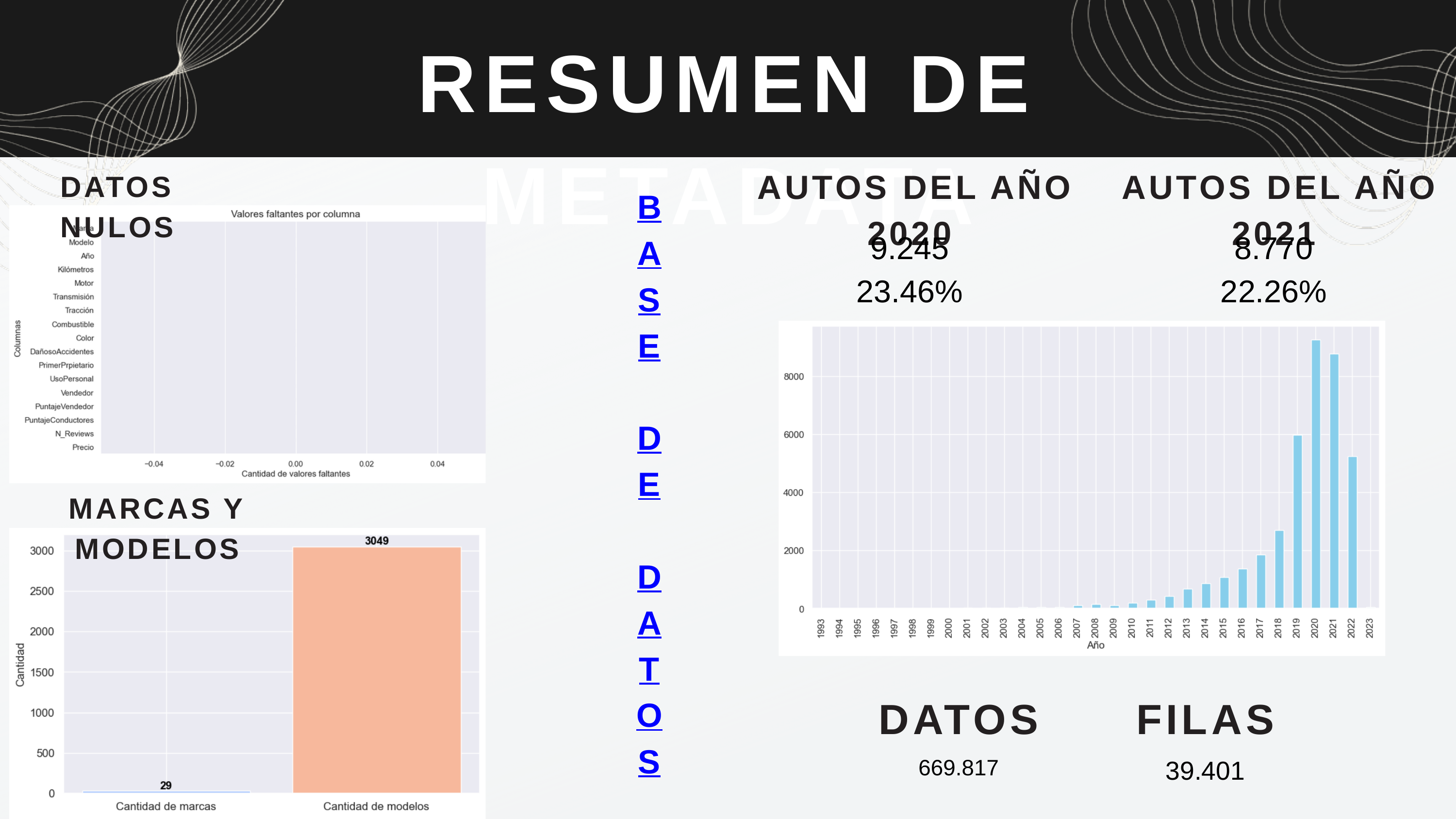

RESUMEN DE METADATA
 AUTOS DEL AÑO 2020
 AUTOS DEL AÑO 2021
DATOS NULOS
B
A
S
E

D
E

D
A
T
O
S

9.245
8.770
23.46%
22.26%

MARCAS Y MODELOS

DATOS
FILAS
669.817
39.401